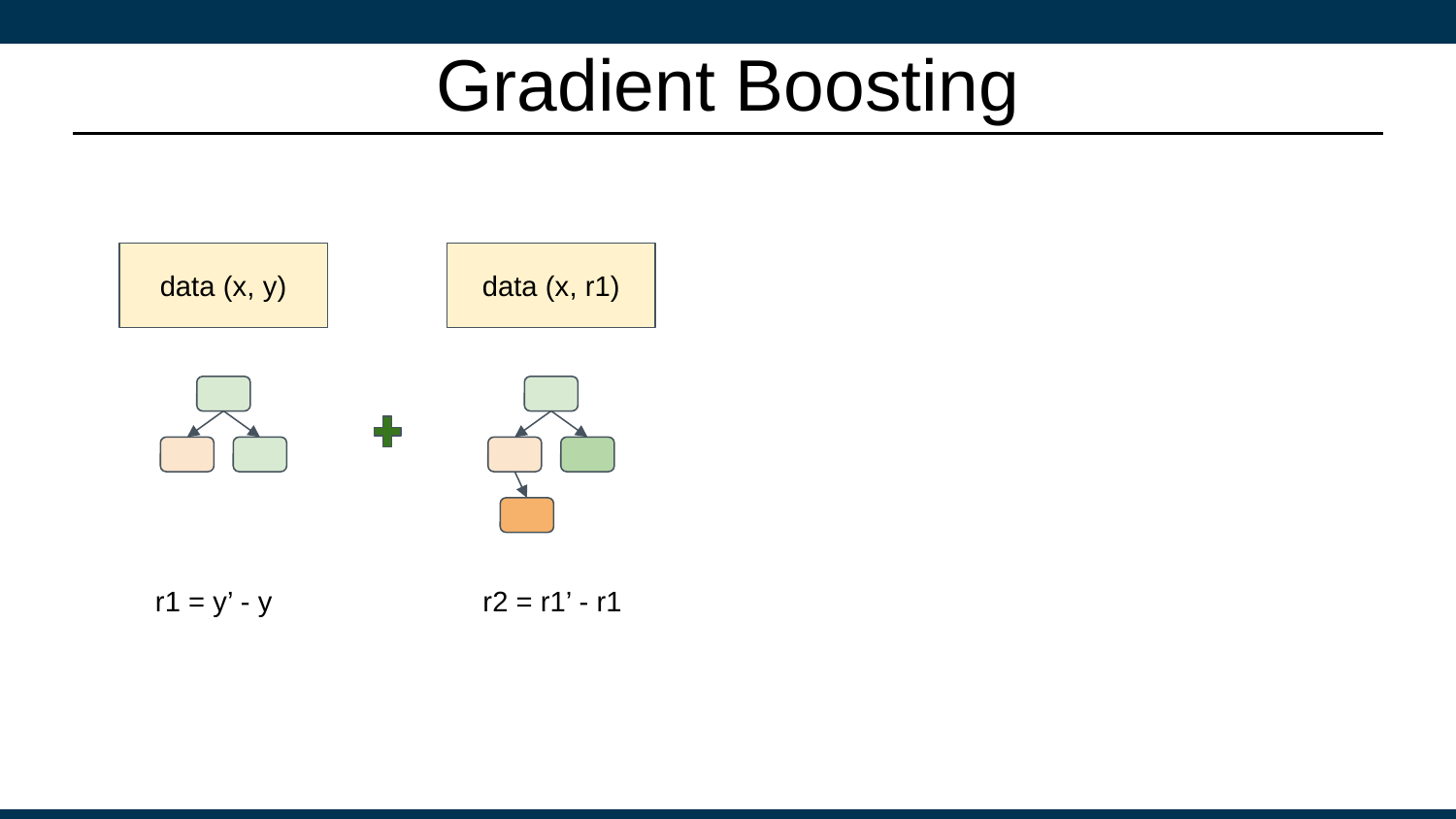

# Gradient Boosting
data (x, y)
data (x, r1)

r1 = y’ - y
r2 = r1’ - r1